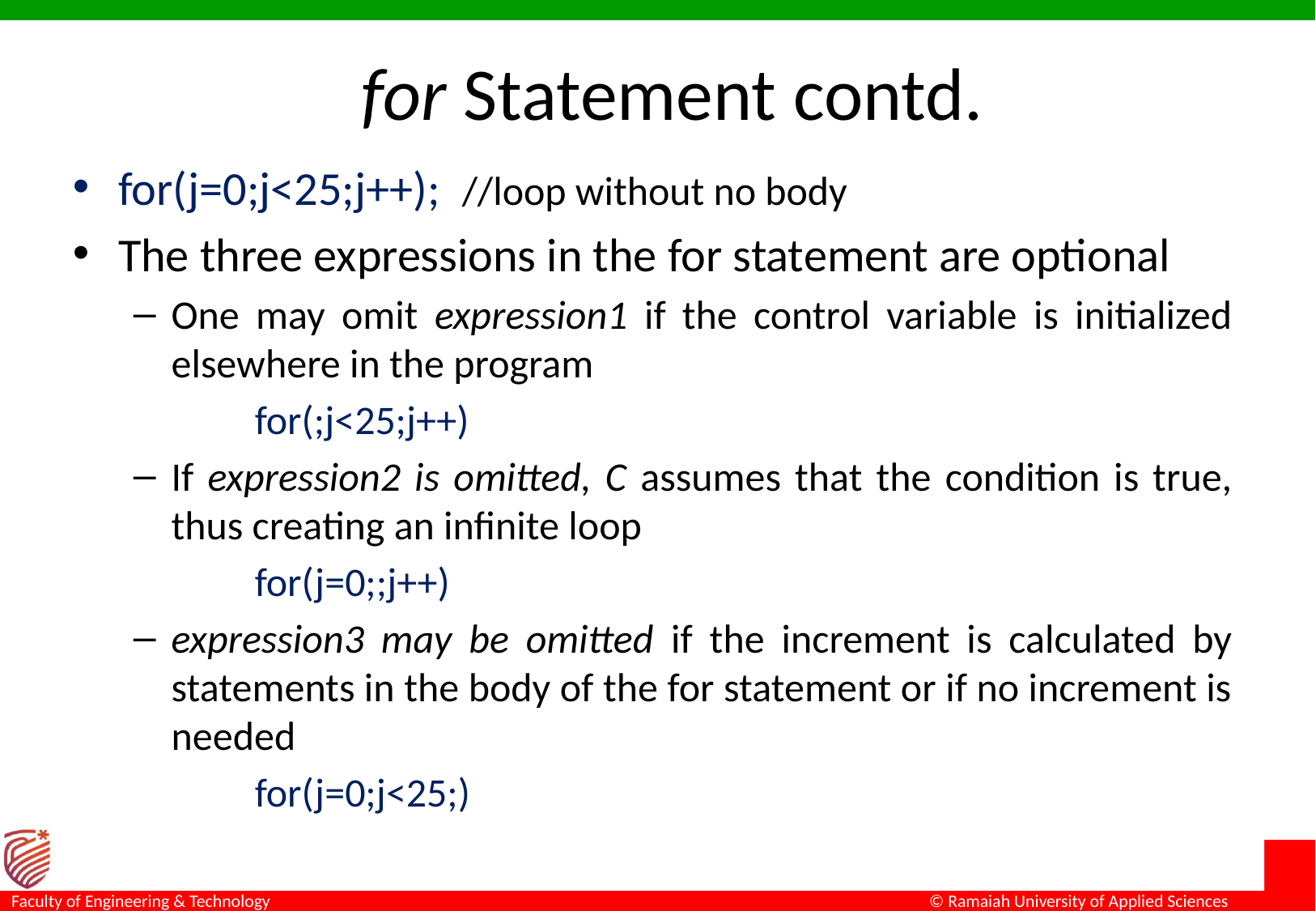

# for Statement contd.
for(j=0;j<25;j++);  //loop without no body
The three expressions in the for statement are optional
One may omit expression1 if the control variable is initialized elsewhere in the program
	for(;j<25;j++)
If expression2 is omitted, C assumes that the condition is true, thus creating an infinite loop
	for(j=0;;j++)
expression3 may be omitted if the increment is calculated by statements in the body of the for statement or if no increment is needed
	for(j=0;j<25;)